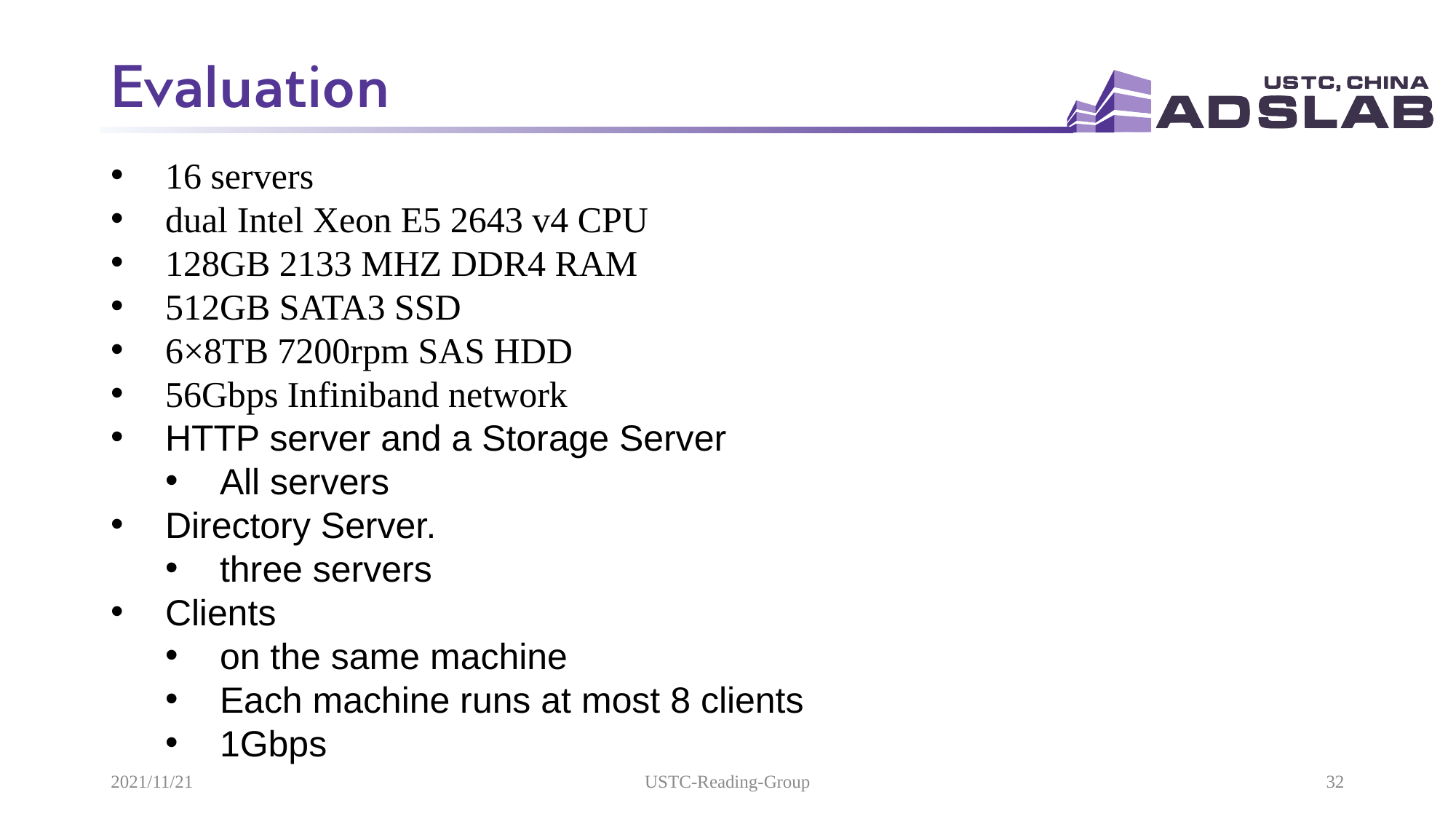

# Evaluation
16 servers
dual Intel Xeon E5 2643 v4 CPU
128GB 2133 MHZ DDR4 RAM
512GB SATA3 SSD
6×8TB 7200rpm SAS HDD
56Gbps Infiniband network
HTTP server and a Storage Server
All servers
Directory Server.
three servers
Clients
on the same machine
Each machine runs at most 8 clients
1Gbps
2021/11/21
USTC-Reading-Group
32